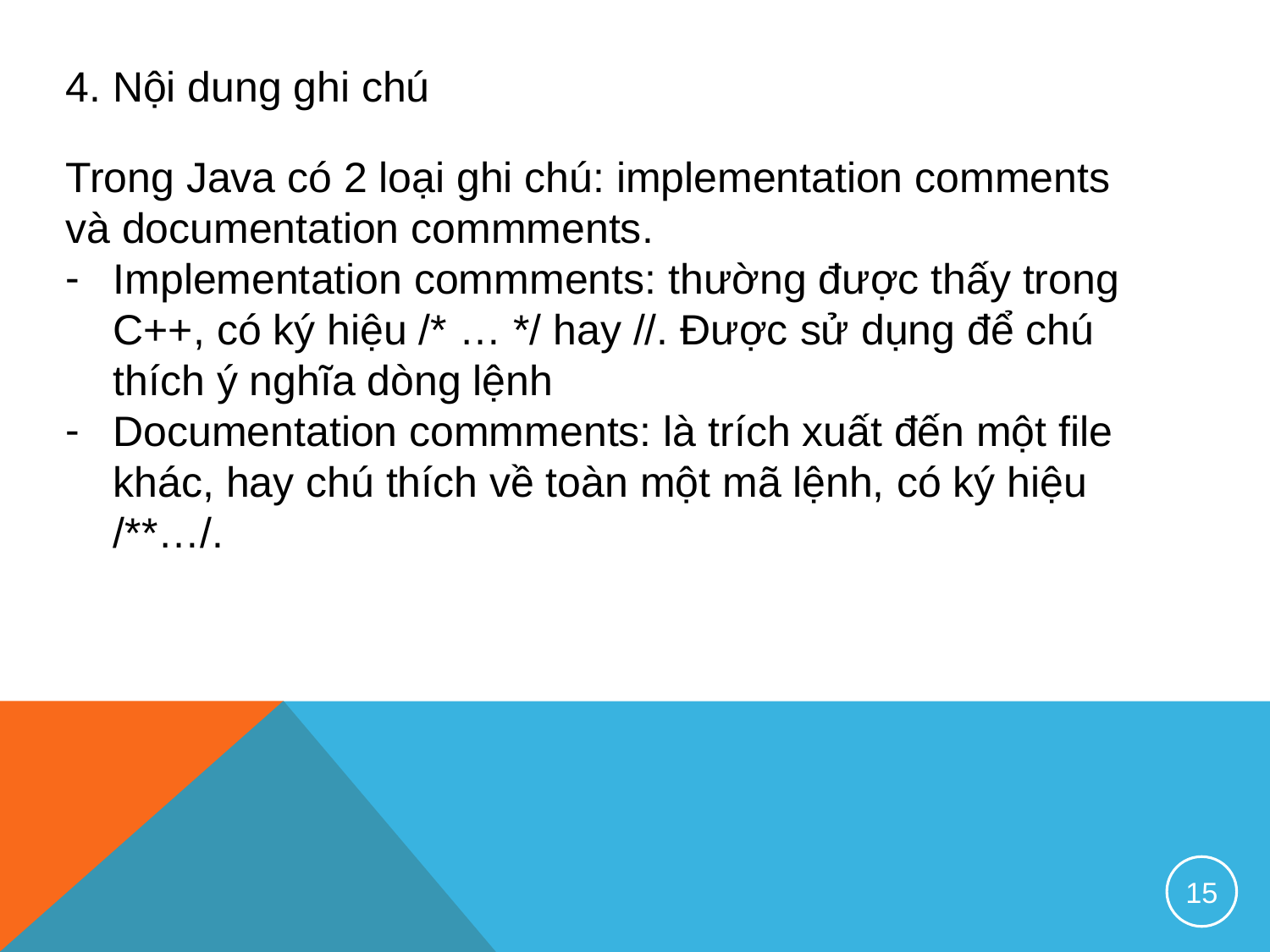

4. Nội dung ghi chú
Trong Java có 2 loại ghi chú: implementation comments và documentation commments.
Implementation commments: thường được thấy trong C++, có ký hiệu /* … */ hay //. Được sử dụng để chú thích ý nghĩa dòng lệnh
Documentation commments: là trích xuất đến một file khác, hay chú thích về toàn một mã lệnh, có ký hiệu /**…/.
15